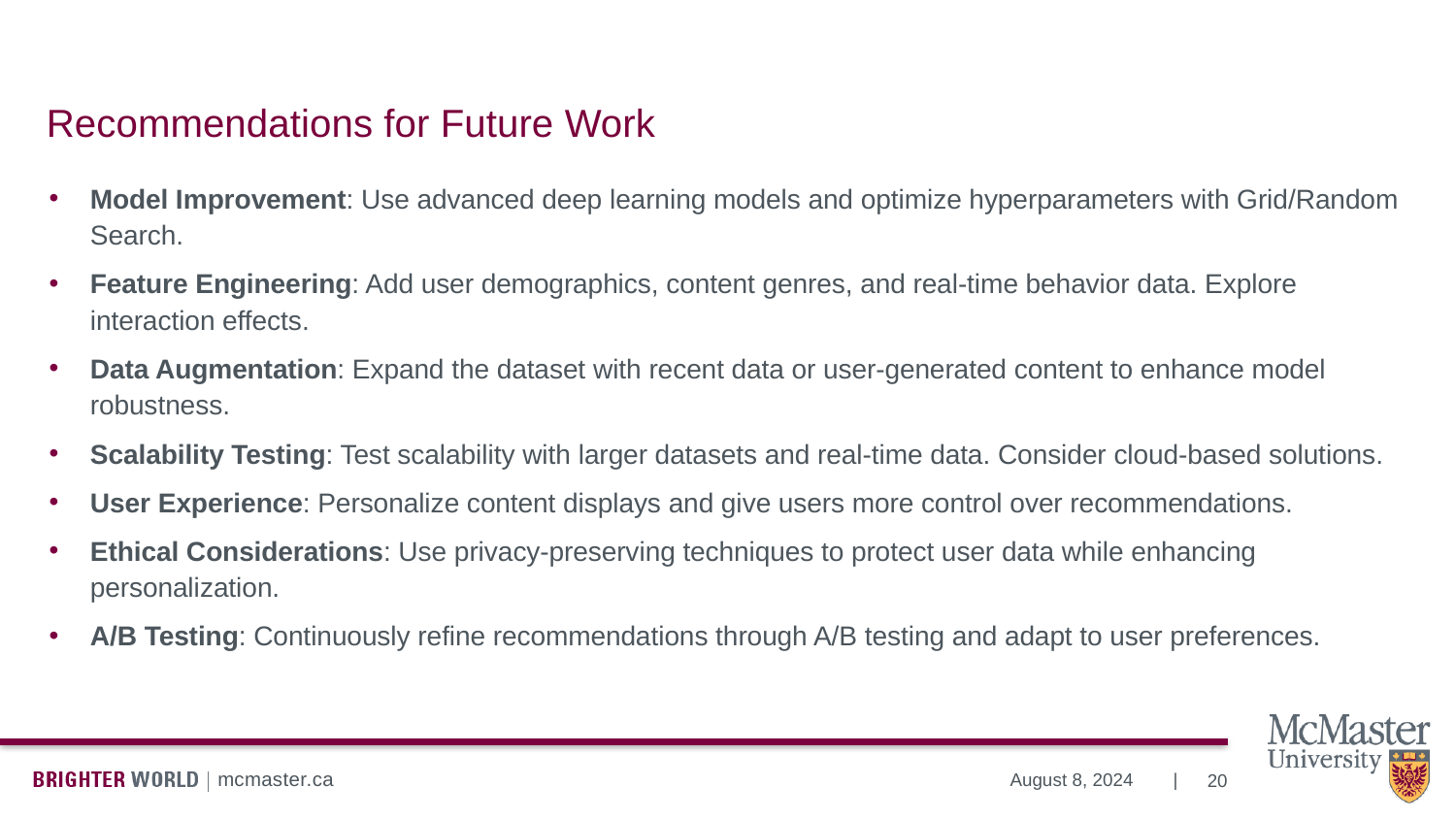

# Recommendations for Future Work
Model Improvement: Use advanced deep learning models and optimize hyperparameters with Grid/Random Search.
Feature Engineering: Add user demographics, content genres, and real-time behavior data. Explore interaction effects.
Data Augmentation: Expand the dataset with recent data or user-generated content to enhance model robustness.
Scalability Testing: Test scalability with larger datasets and real-time data. Consider cloud-based solutions.
User Experience: Personalize content displays and give users more control over recommendations.
Ethical Considerations: Use privacy-preserving techniques to protect user data while enhancing personalization.
A/B Testing: Continuously refine recommendations through A/B testing and adapt to user preferences.
20
August 8, 2024